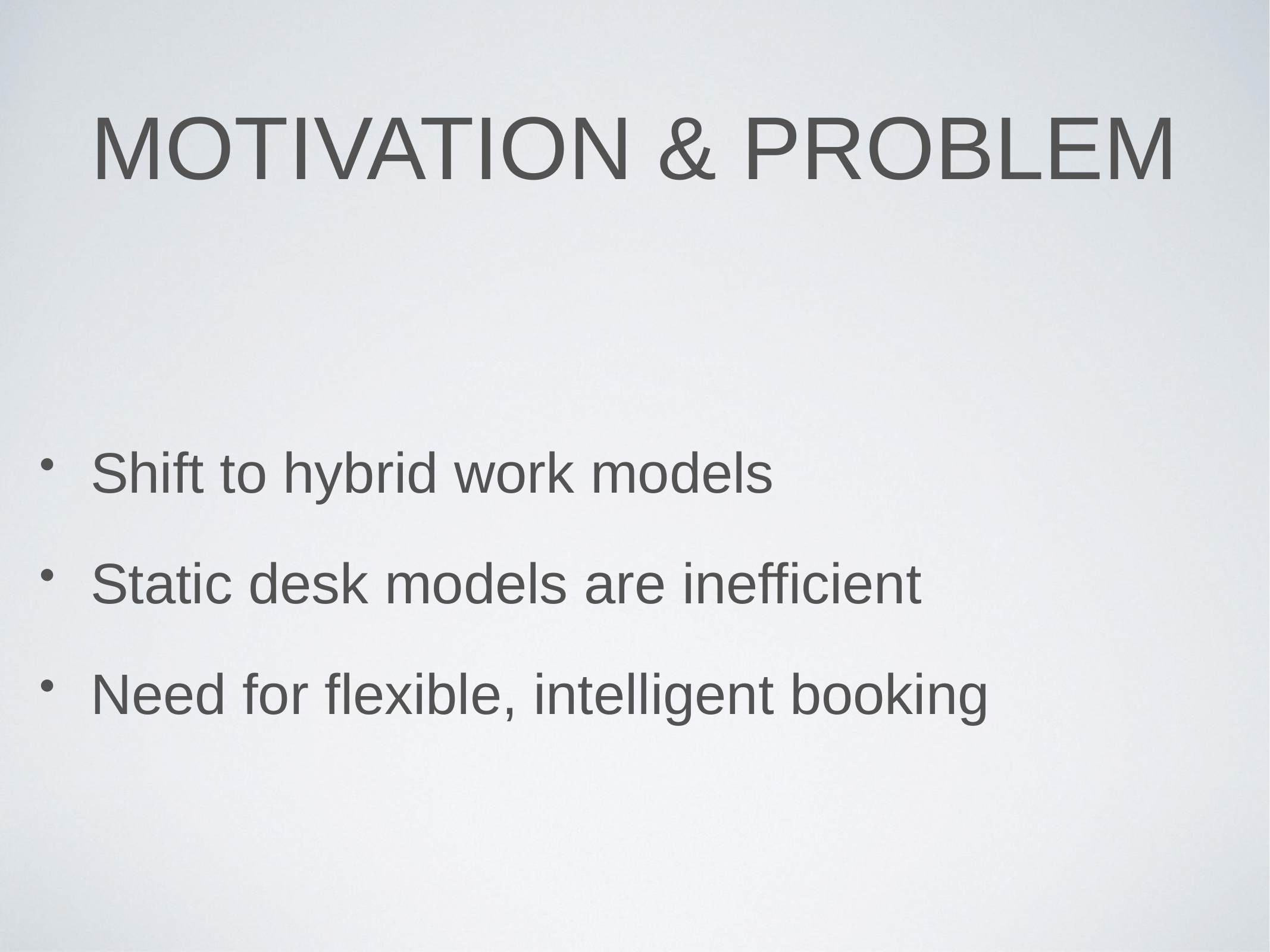

# Motivation & problem
Shift to hybrid work models
Static desk models are inefficient
Need for flexible, intelligent booking